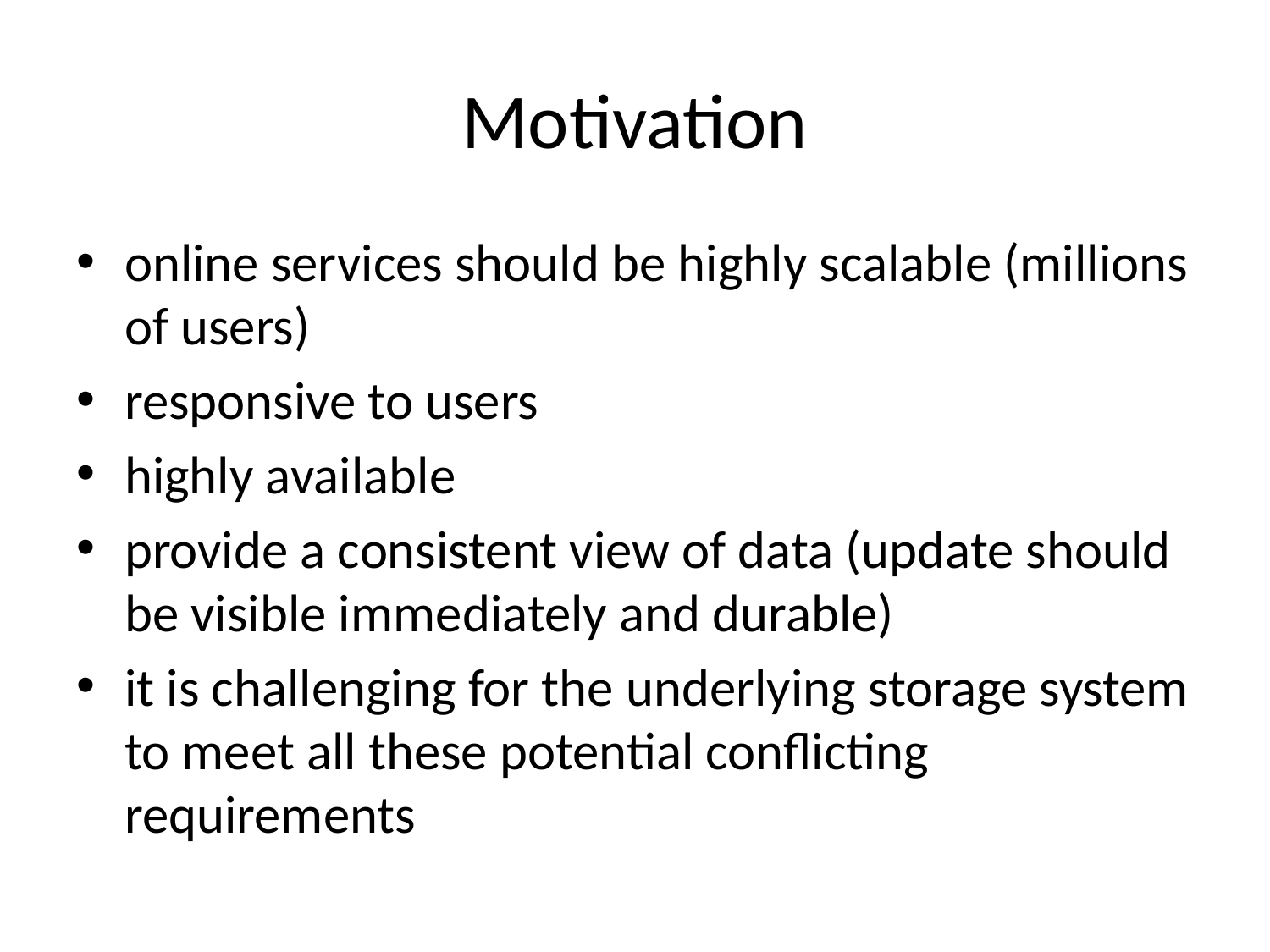

# Motivation
online services should be highly scalable (millions of users)
responsive to users
highly available
provide a consistent view of data (update should be visible immediately and durable)
it is challenging for the underlying storage system to meet all these potential conflicting requirements